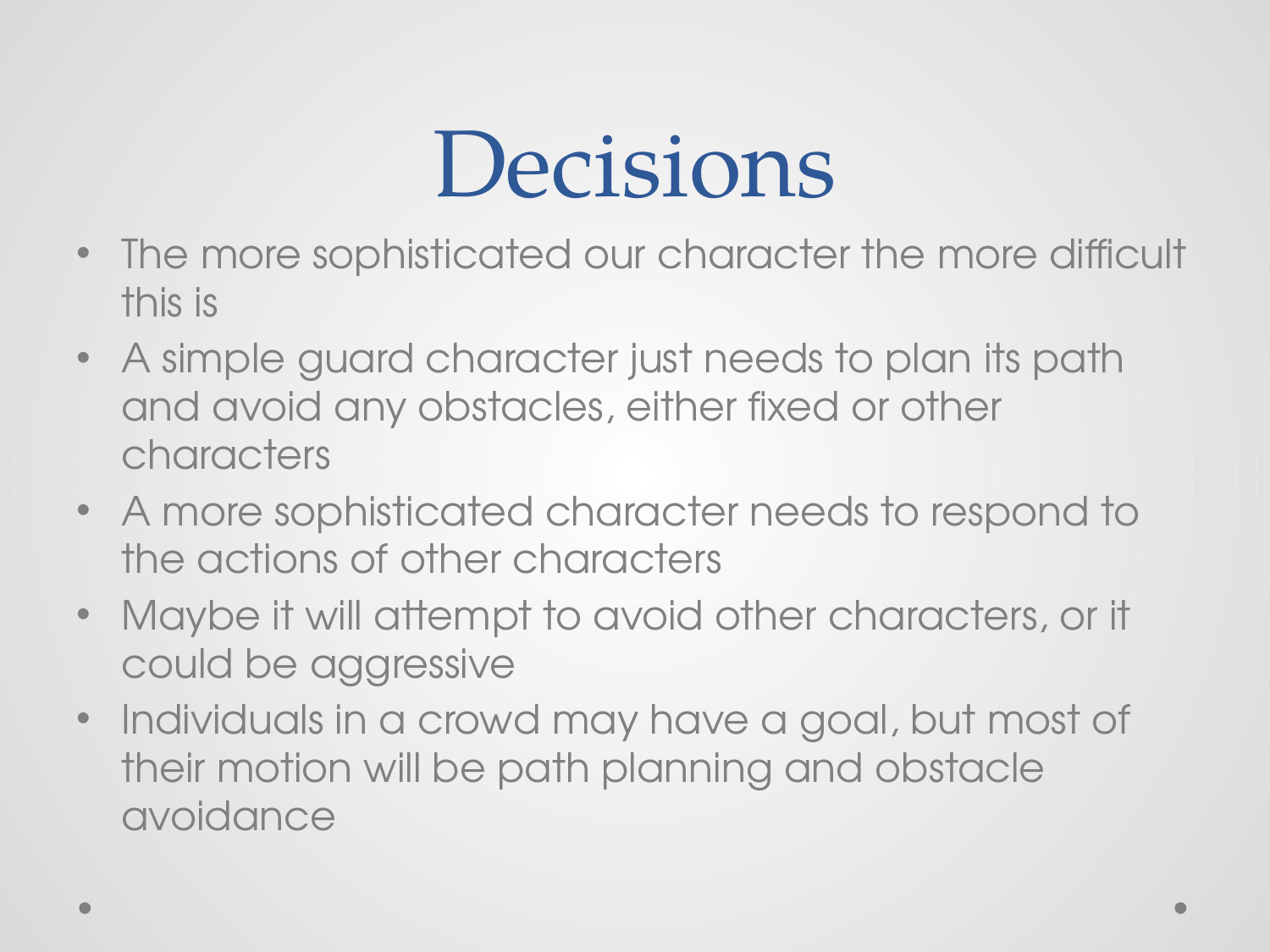

# Decisions
The more sophisticated our character the more difficult this is
A simple guard character just needs to plan its path and avoid any obstacles, either fixed or other characters
A more sophisticated character needs to respond to the actions of other characters
Maybe it will attempt to avoid other characters, or it could be aggressive
Individuals in a crowd may have a goal, but most of their motion will be path planning and obstacle avoidance